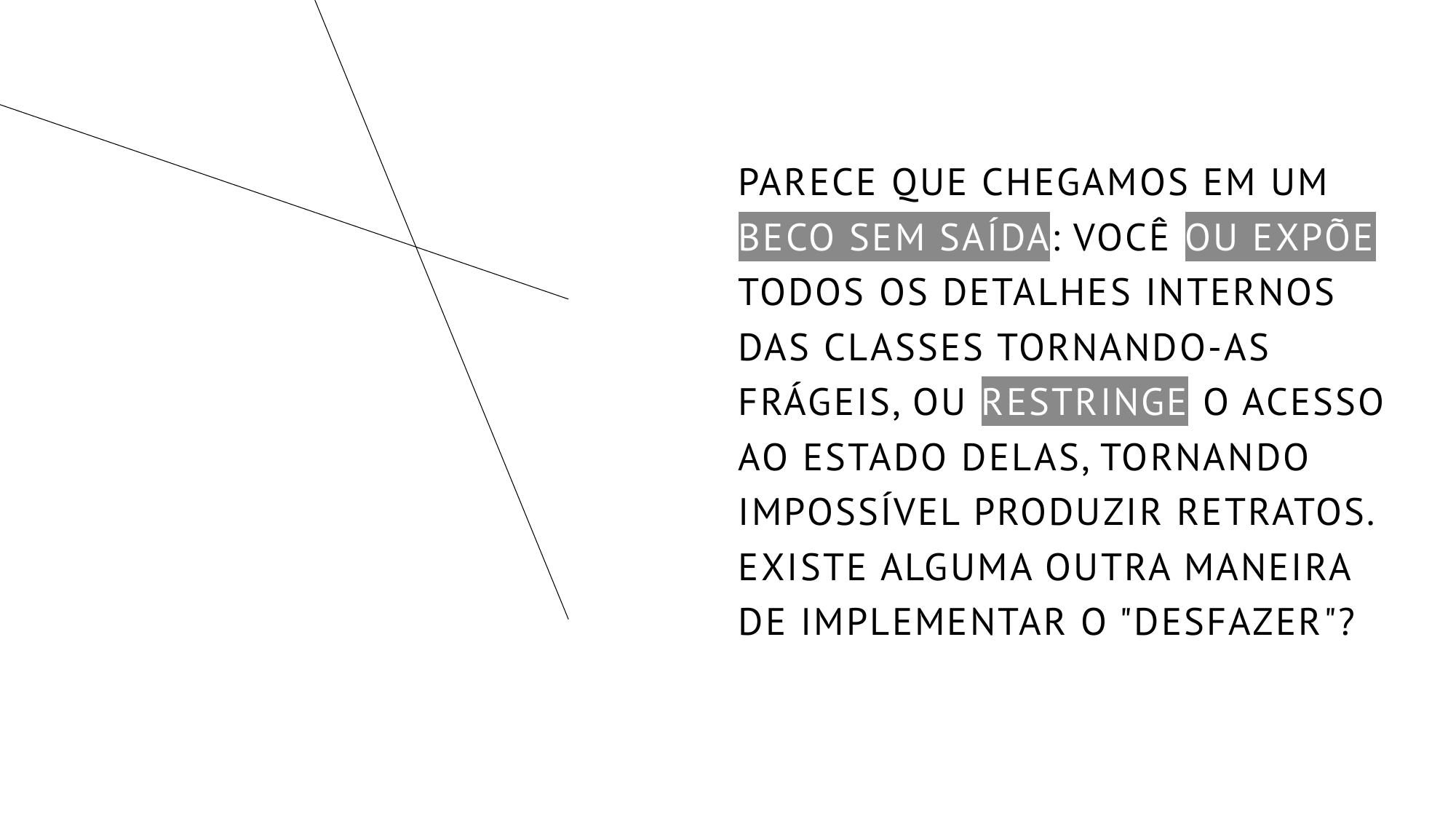

Parece que chegamos em um beco sem saída: você ou expõe todos os detalhes internos das classes tornando-as frágeis, ou restringe o acesso ao estado delas, tornando impossível produzir retratos. Existe alguma outra maneira de implementar o "desfazer"?